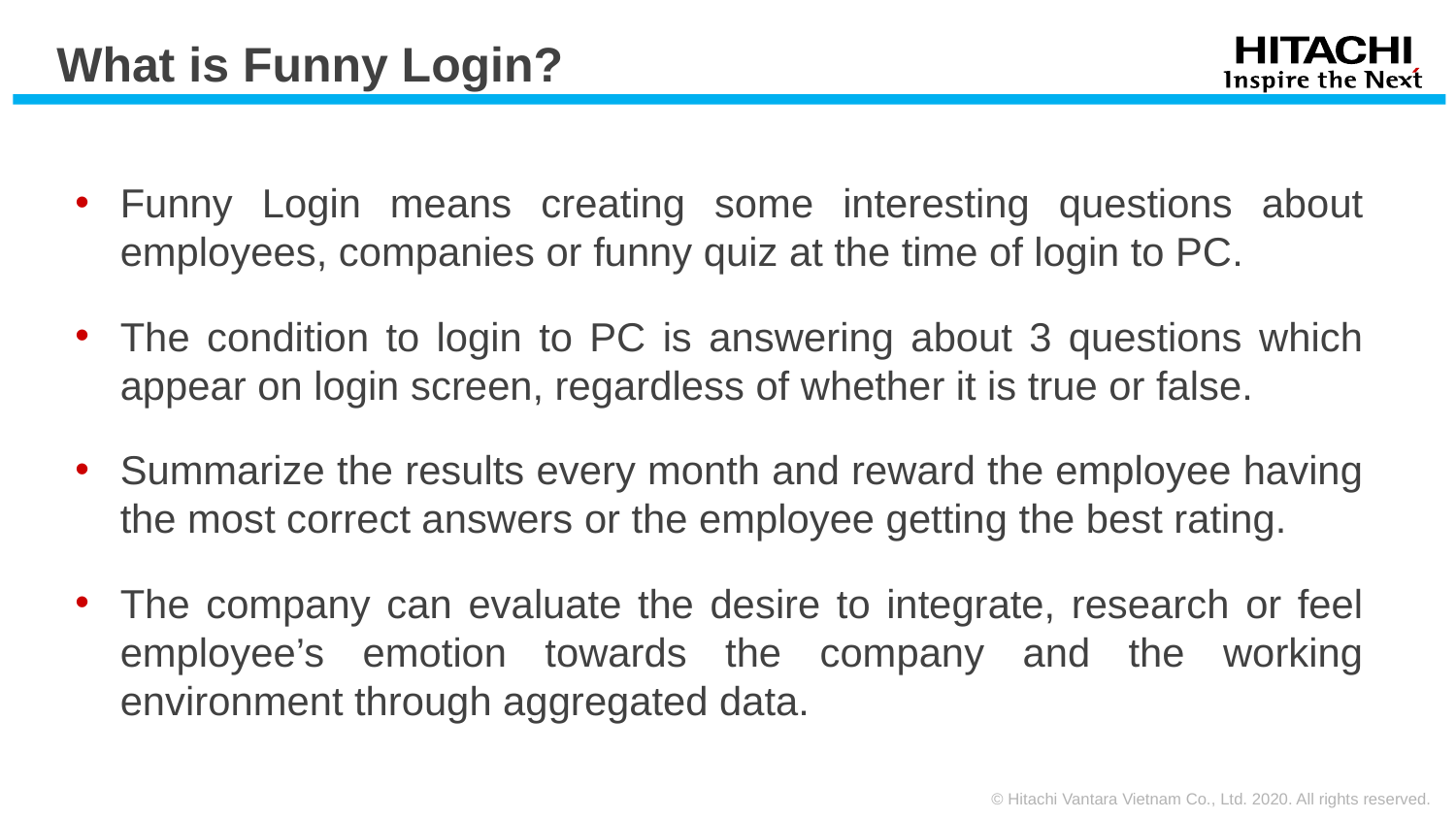

# What is Funny Login?

Funny Login means creating some interesting questions about employees, companies or funny quiz at the time of login to PC.
The condition to login to PC is answering about 3 questions which appear on login screen, regardless of whether it is true or false.
Summarize the results every month and reward the employee having the most correct answers or the employee getting the best rating.
The company can evaluate the desire to integrate, research or feel employee’s emotion towards the company and the working environment through aggregated data.